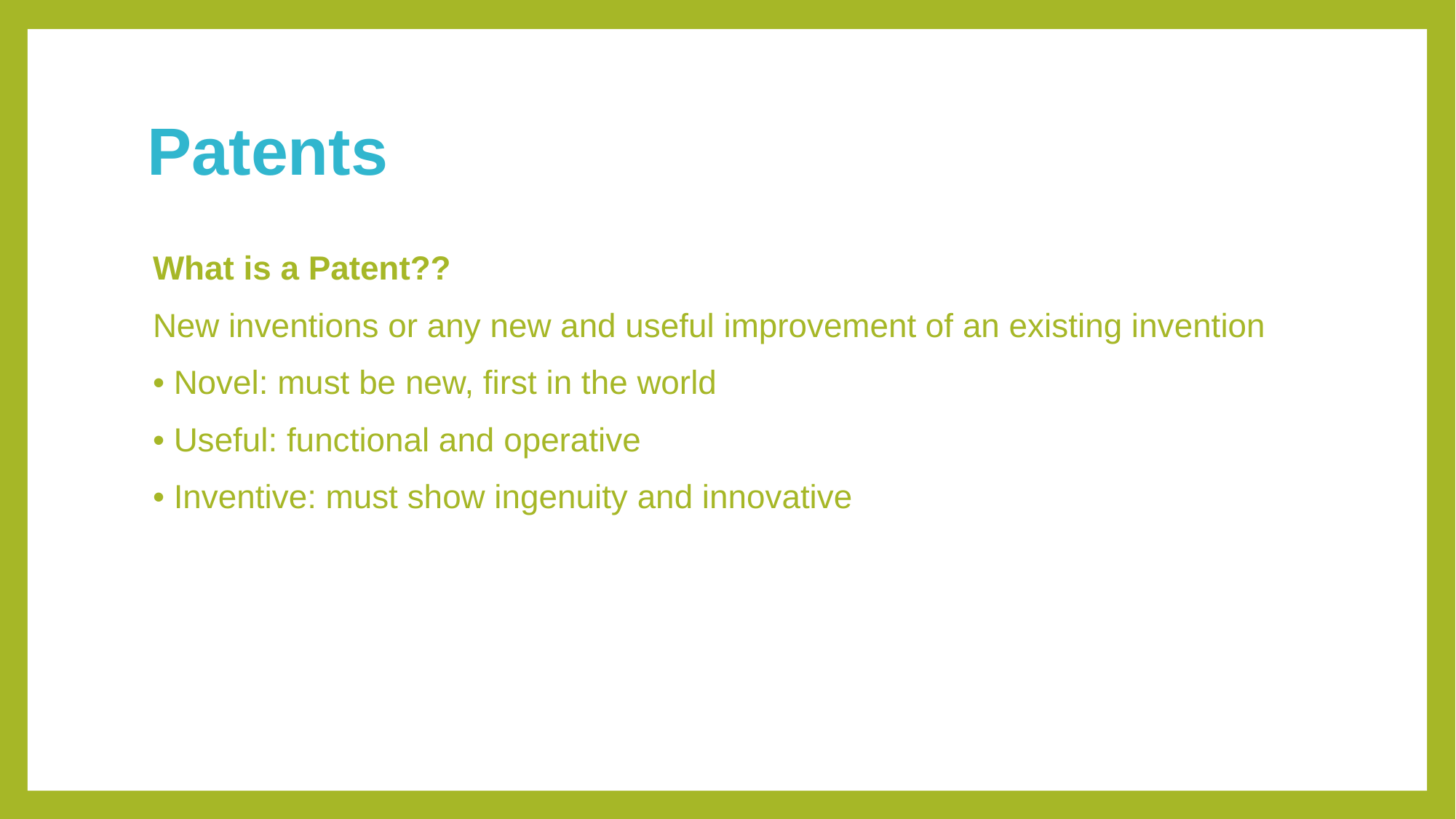

# Patents
What is a Patent??
New inventions or any new and useful improvement of an existing invention
• Novel: must be new, first in the world
• Useful: functional and operative
• Inventive: must show ingenuity and innovative